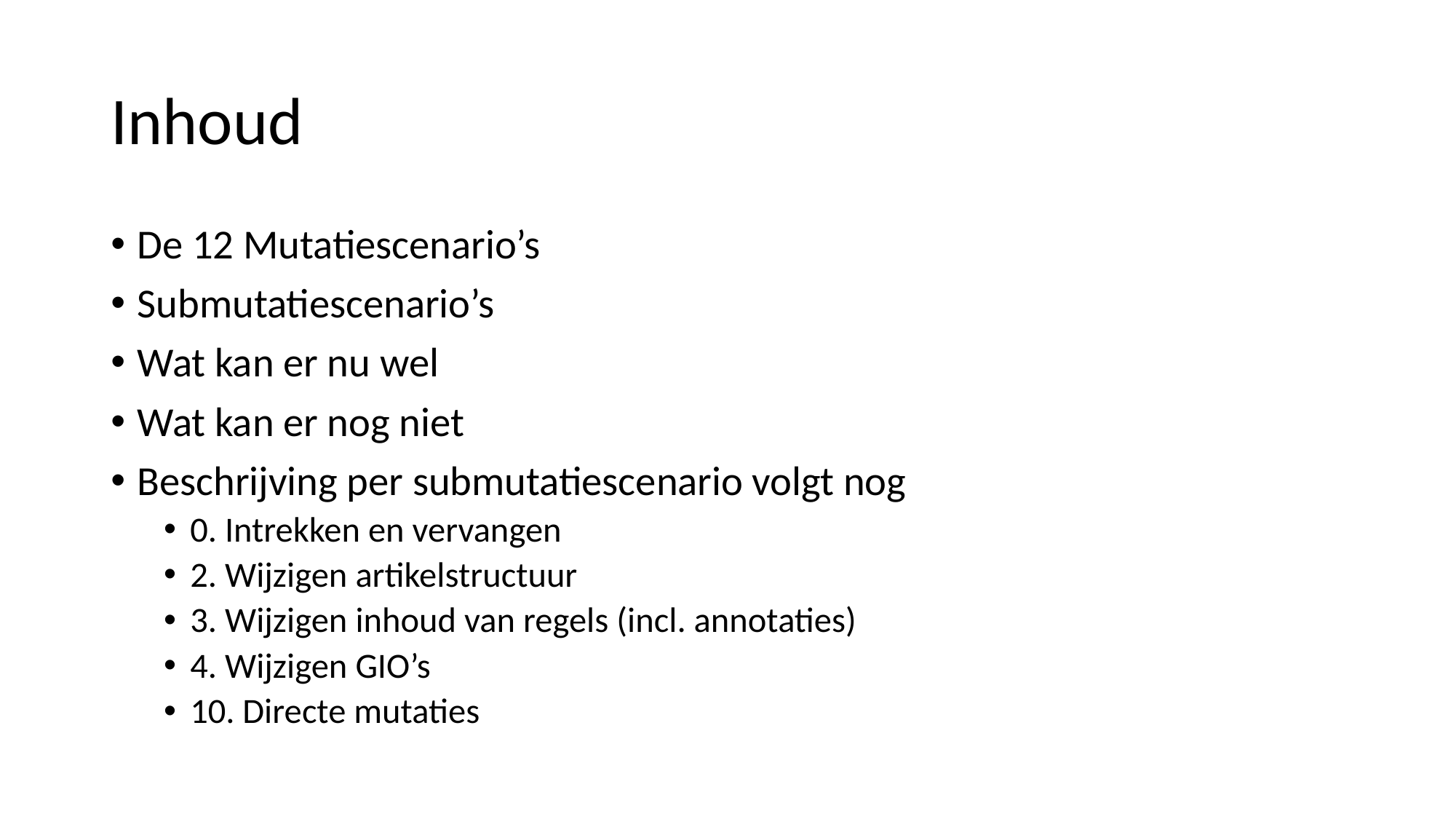

# Inhoud
De 12 Mutatiescenario’s
Submutatiescenario’s
Wat kan er nu wel
Wat kan er nog niet
Beschrijving per submutatiescenario volgt nog
0. Intrekken en vervangen
2. Wijzigen artikelstructuur
3. Wijzigen inhoud van regels (incl. annotaties)
4. Wijzigen GIO’s
10. Directe mutaties